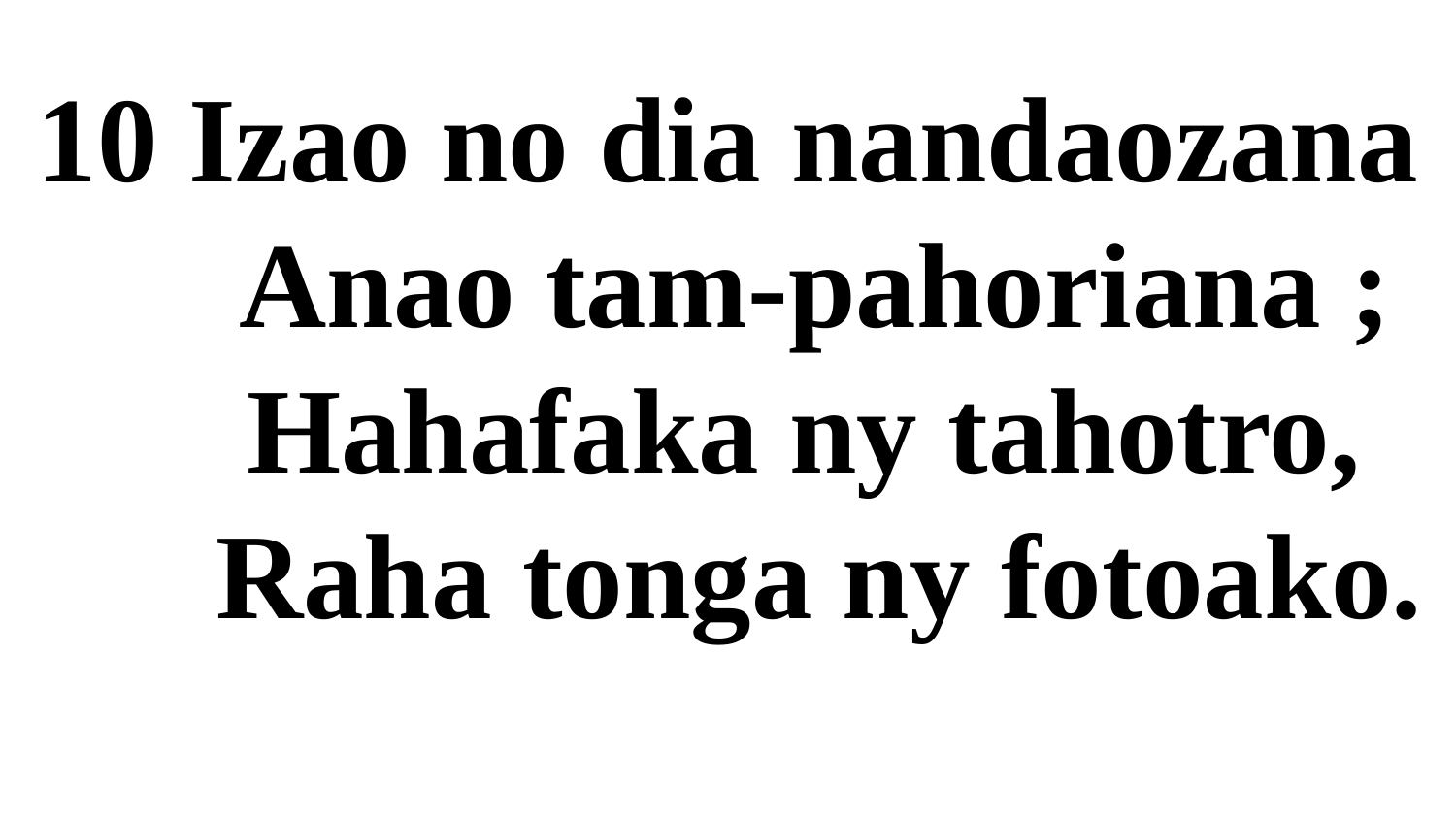

# 10 Izao no dia nandaozana Anao tam-pahoriana ; Hahafaka ny tahotro, Raha tonga ny fotoako.